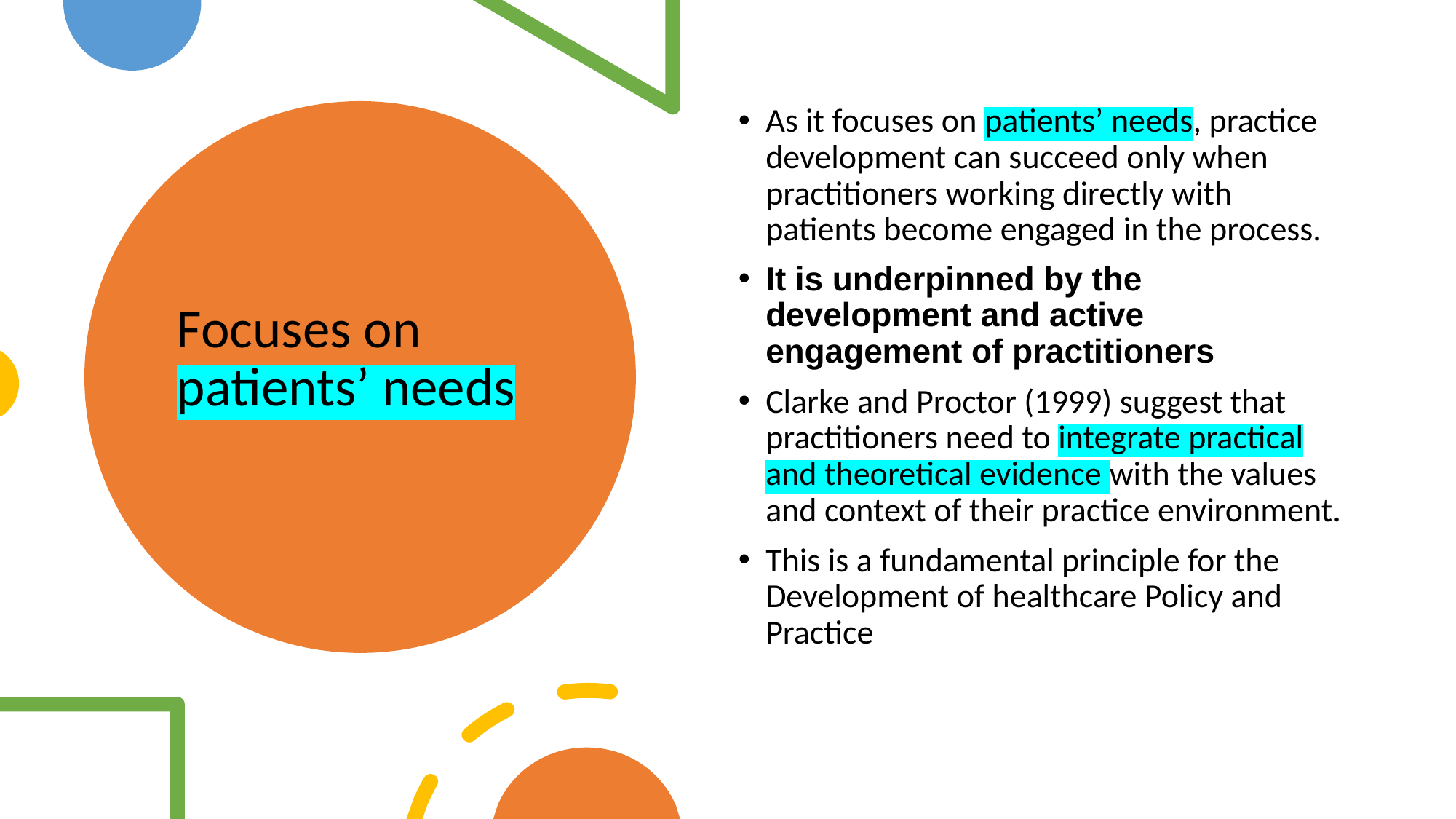

As it focuses on patients’ needs, practice development can succeed only when practitioners working directly with patients become engaged in the process.
It is underpinned by the development and active engagement of practitioners
Clarke and Proctor (1999) suggest that practitioners need to integrate practical and theoretical evidence with the values and context of their practice environment.
This is a fundamental principle for the Development of healthcare Policy and Practice

# Focuses on patients’ needs

Created by Tayo Alebiosu